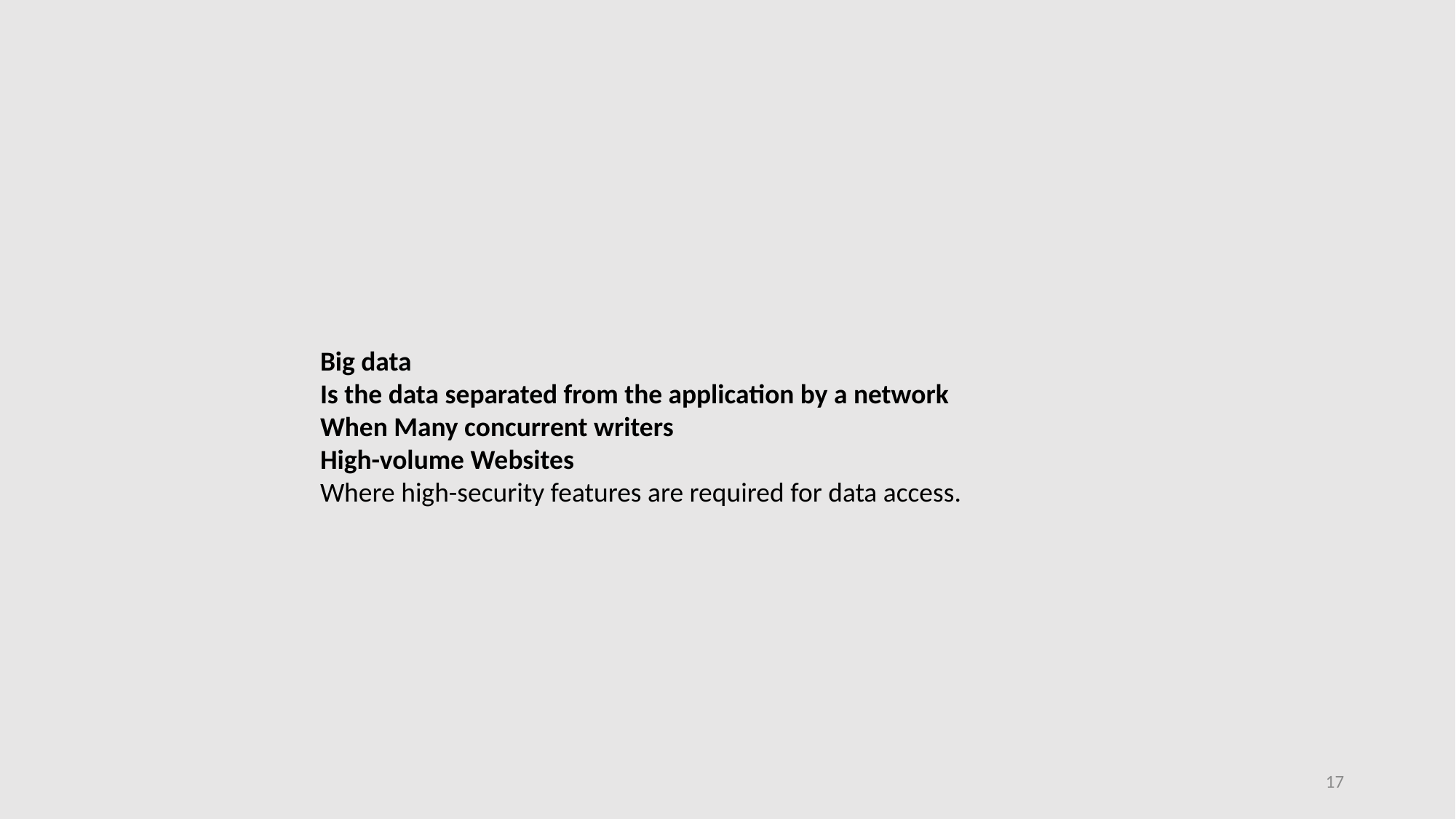

Big data
Is the data separated from the application by a network
When Many concurrent writers
High-volume Websites
Where high-security features are required for data access.

17